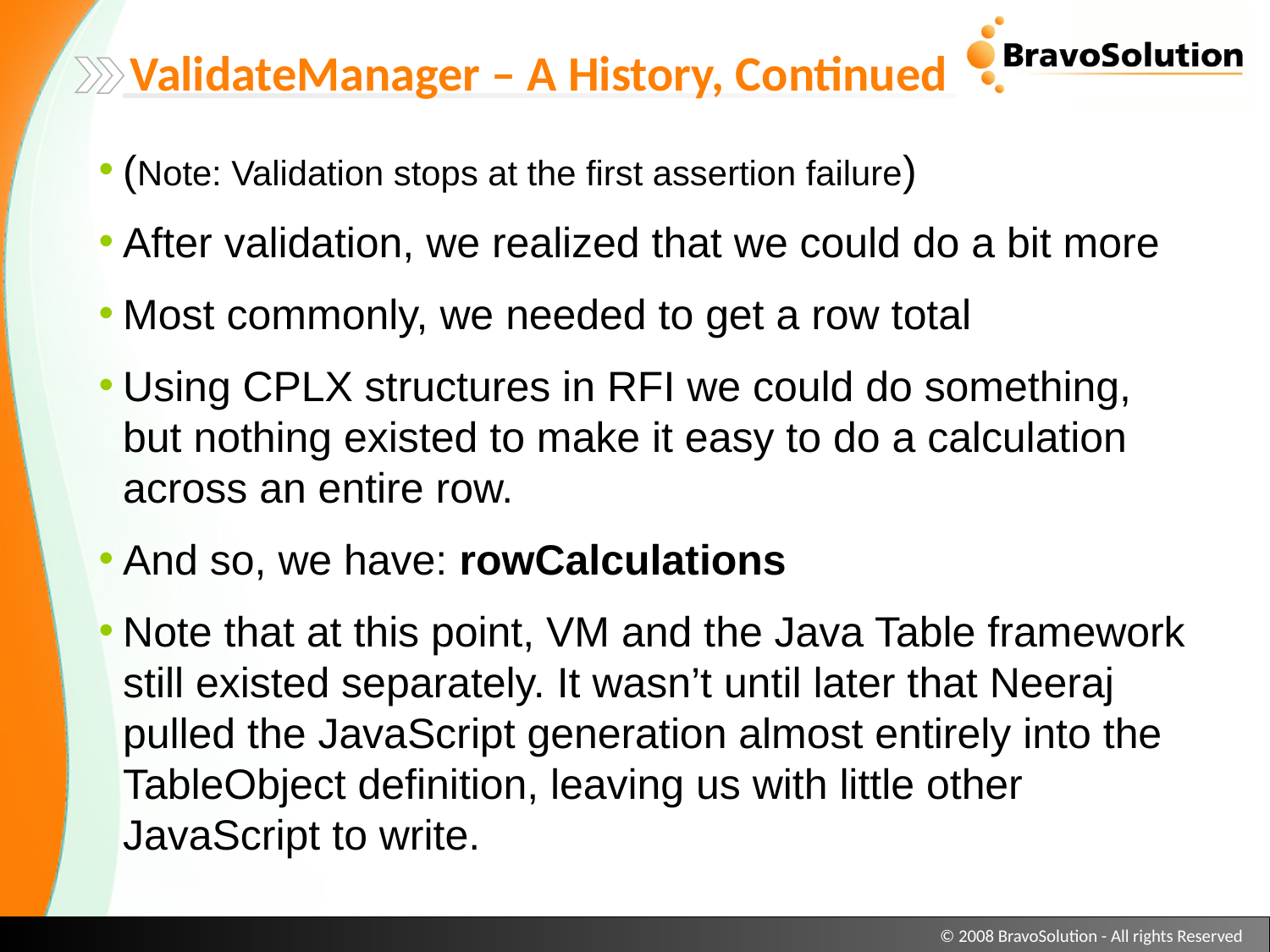

ValidateManager – A History, Continued

(Note: Validation stops at the first assertion failure)
After validation, we realized that we could do a bit more
Most commonly, we needed to get a row total
Using CPLX structures in RFI we could do something, but nothing existed to make it easy to do a calculation across an entire row.
And so, we have: rowCalculations
Note that at this point, VM and the Java Table framework still existed separately. It wasn’t until later that Neeraj pulled the JavaScript generation almost entirely into the TableObject definition, leaving us with little other JavaScript to write.